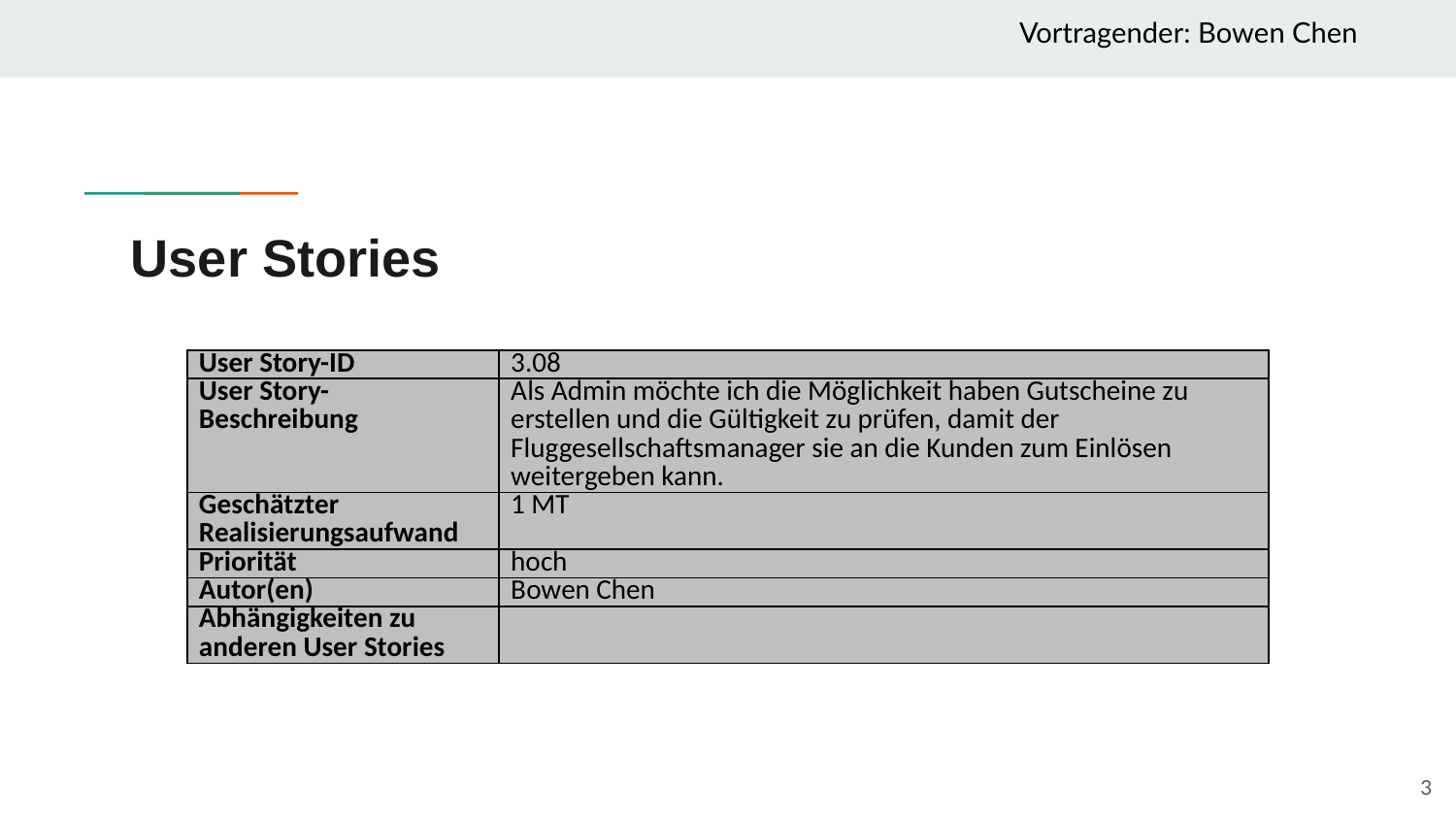

Vortragender: Bowen Chen
# User Stories
| User Story-ID | 3.08 |
| --- | --- |
| User Story-Beschreibung | Als Admin möchte ich die Möglichkeit haben Gutscheine zu erstellen und die Gültigkeit zu prüfen, damit der Fluggesellschaftsmanager sie an die Kunden zum Einlösen weitergeben kann. |
| Geschätzter Realisierungsaufwand | 1 MT |
| Priorität | hoch |
| Autor(en) | Bowen Chen |
| Abhängigkeiten zu anderen User Stories |  |
3